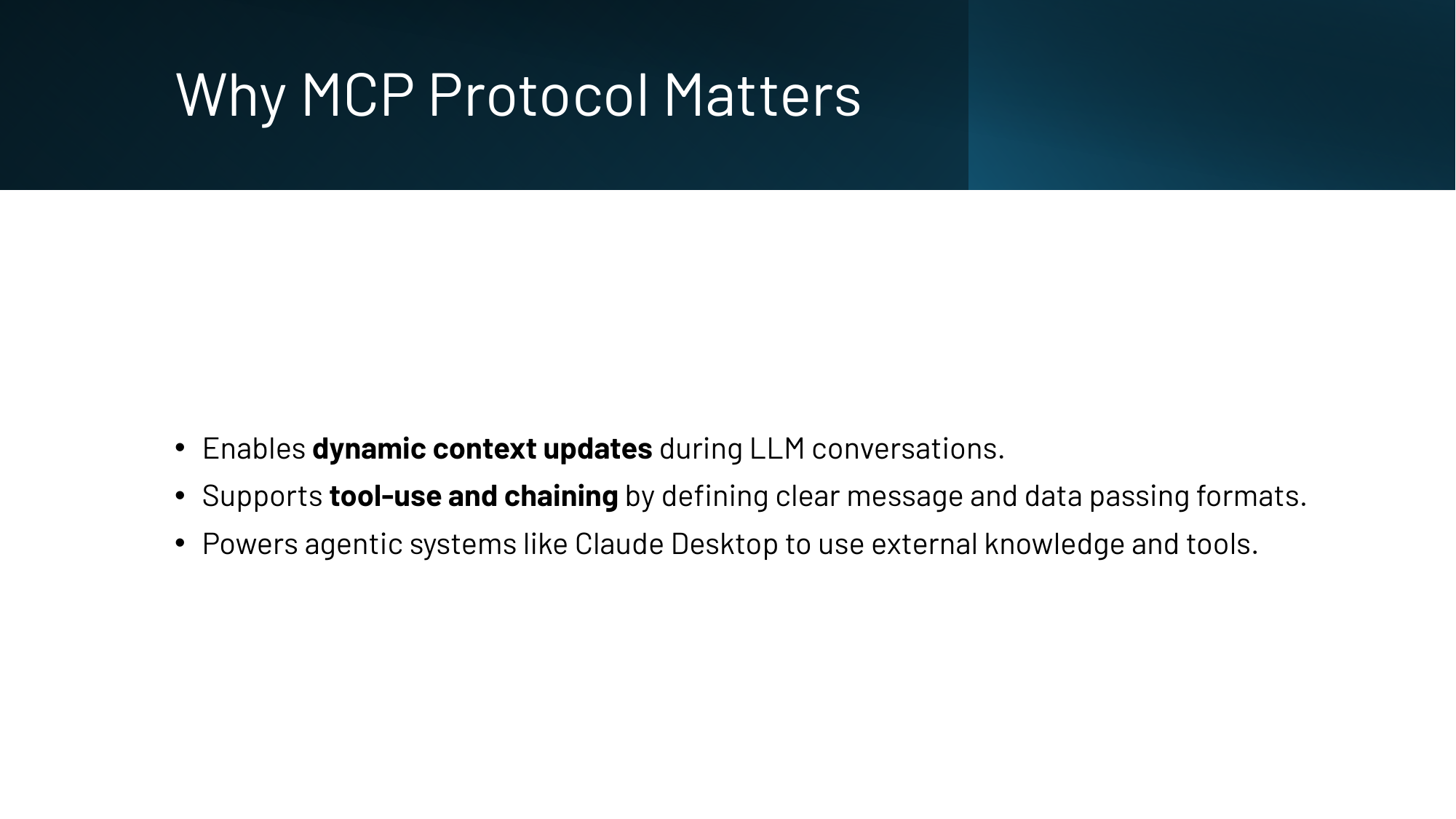

# Why MCP Protocol Matters
Enables dynamic context updates during LLM conversations.
Supports tool-use and chaining by defining clear message and data passing formats.
Powers agentic systems like Claude Desktop to use external knowledge and tools.